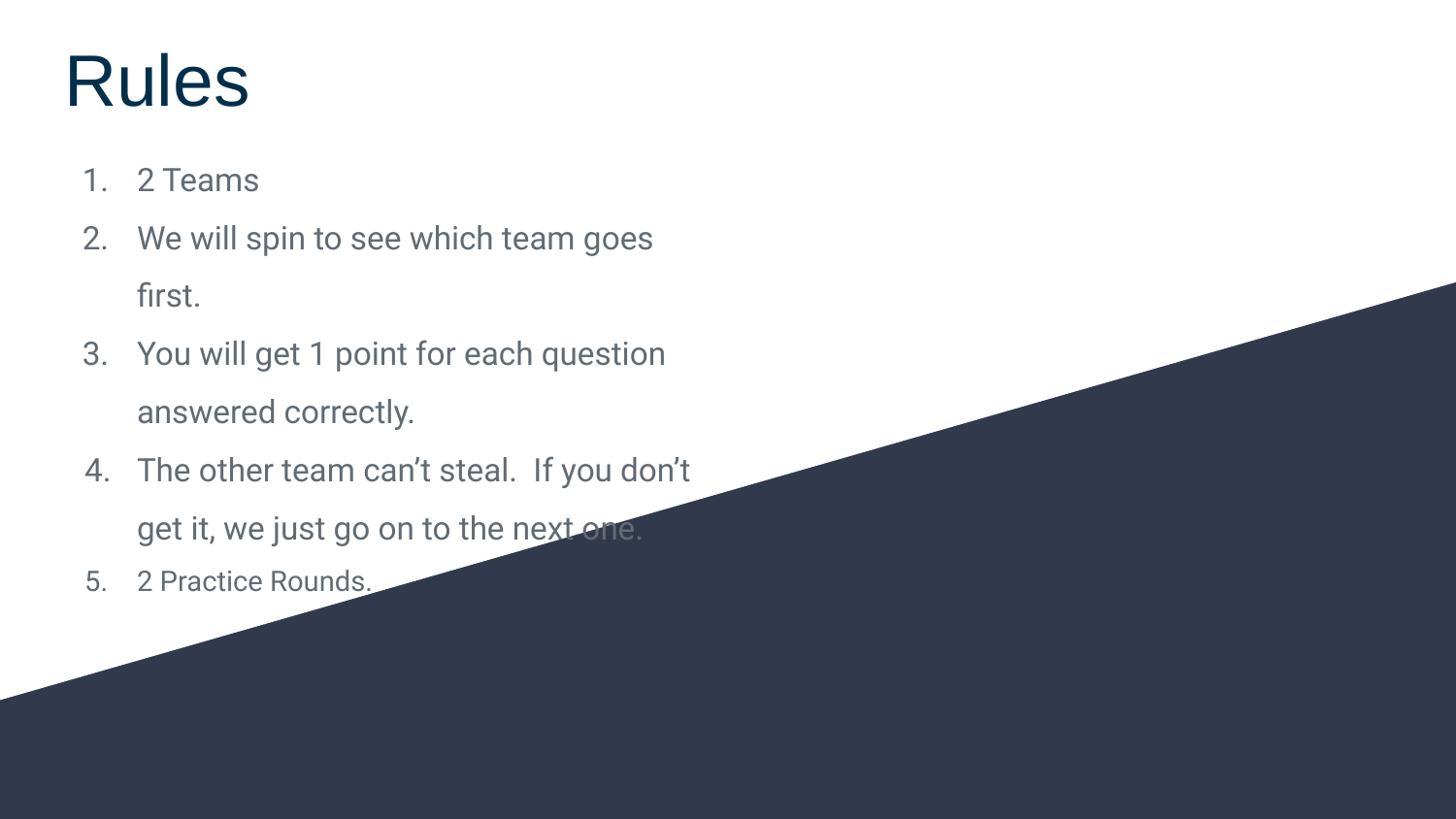

# Rules
2 Teams
We will spin to see which team goes first.
You will get 1 point for each question answered correctly.
The other team can’t steal.  If you don’t get it, we just go on to the next one.
2 Practice Rounds.